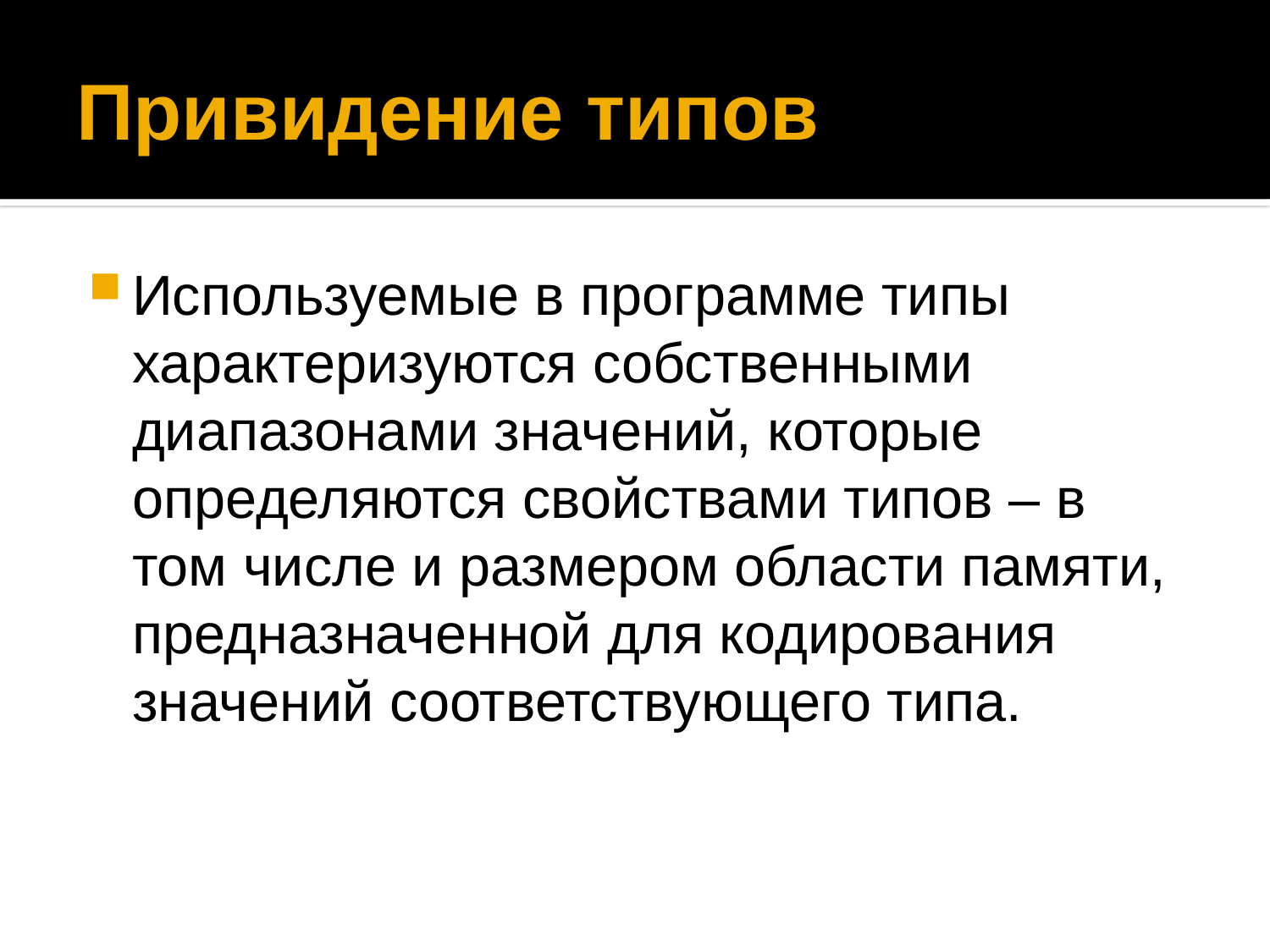

# Привидение типов
Используемые в программе типы характеризуются собственными диапазонами значений, которые определяются свойствами типов – в том числе и размером области памяти, предназначенной для кодирования значений соответствующего типа.